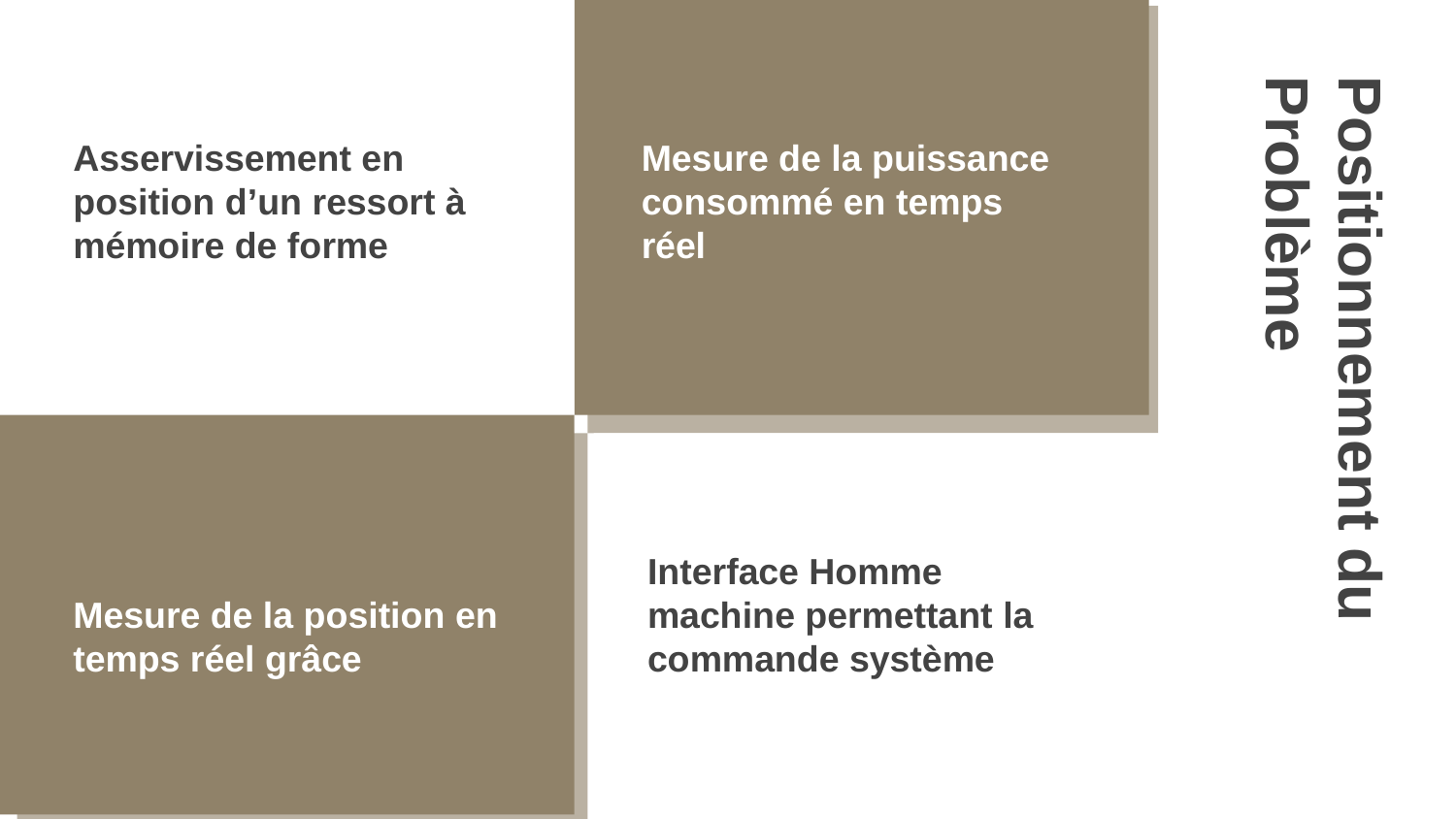

# Asservissement en position d’un ressort à mémoire de forme
Mesure de la puissance consommé en temps réel
Positionnement du Problème

Mesure de la position en temps réel grâce
Interface Homme machine permettant la commande système